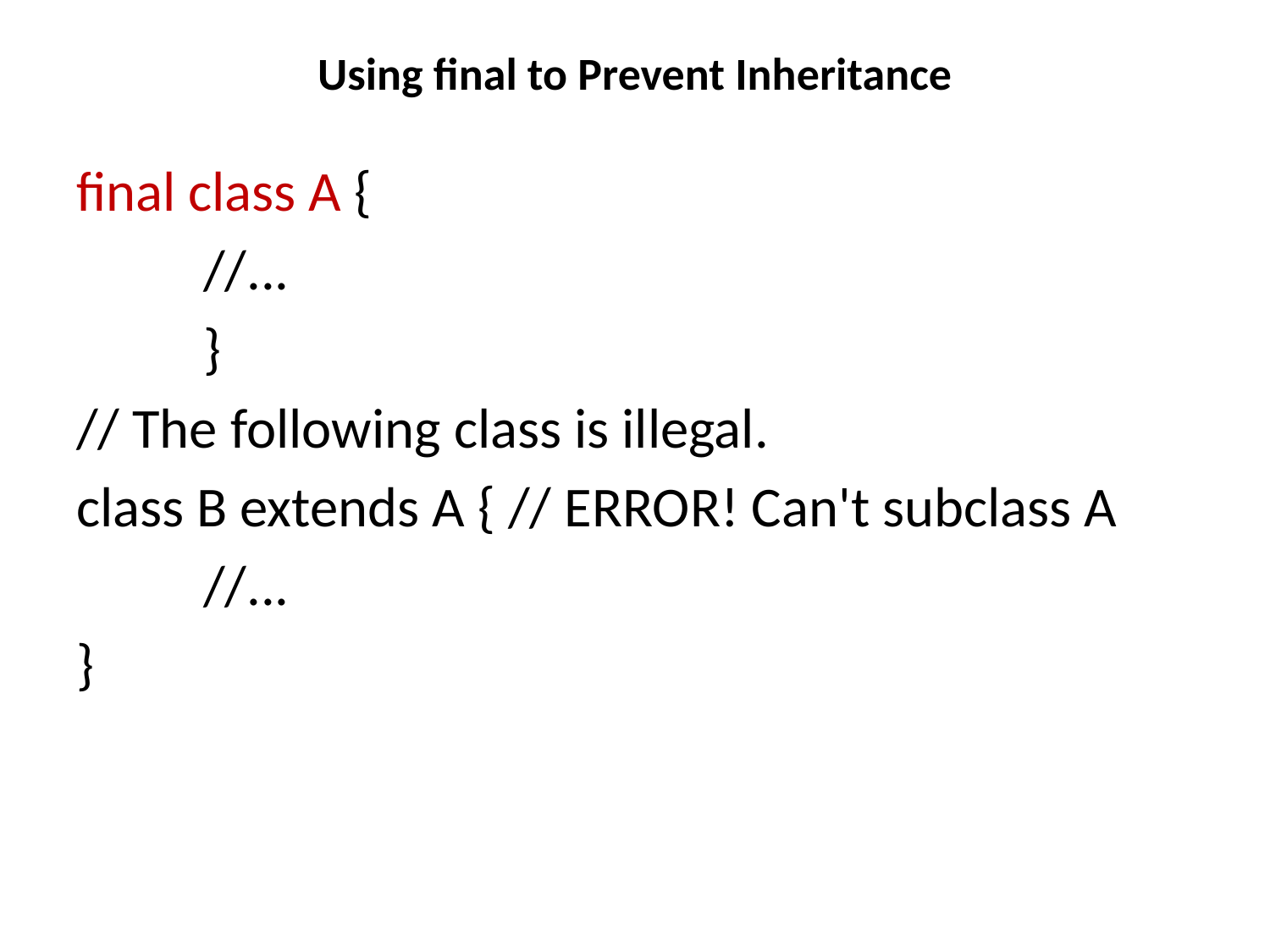

# Using final to Prevent Inheritance
final class A {
	//...
	}
// The following class is illegal.
class B extends A { // ERROR! Can't subclass A
	//...
}